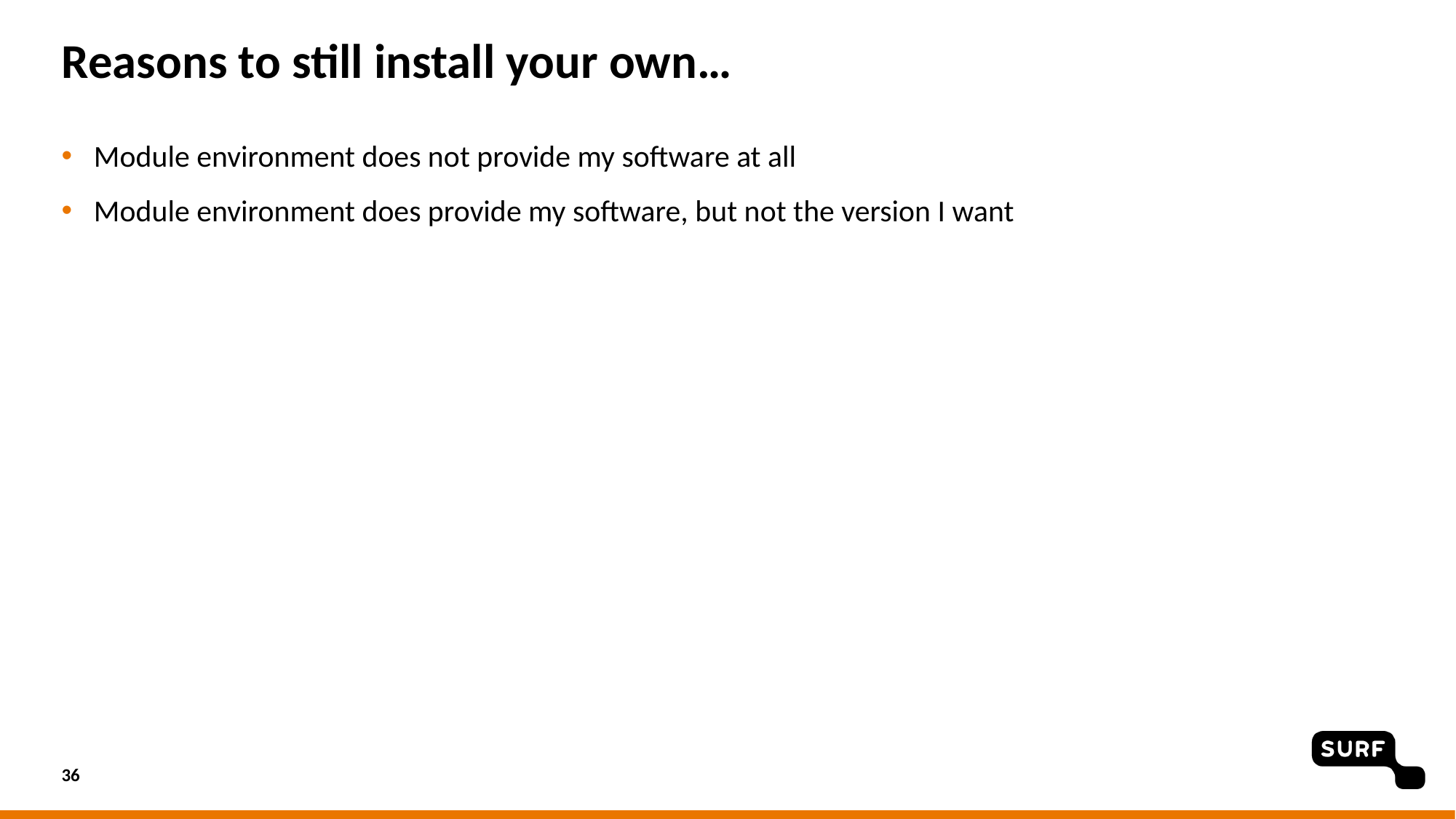

# Reasons to still install your own…
Module environment does not provide my software at all
Module environment does provide my software, but not the version I want
36